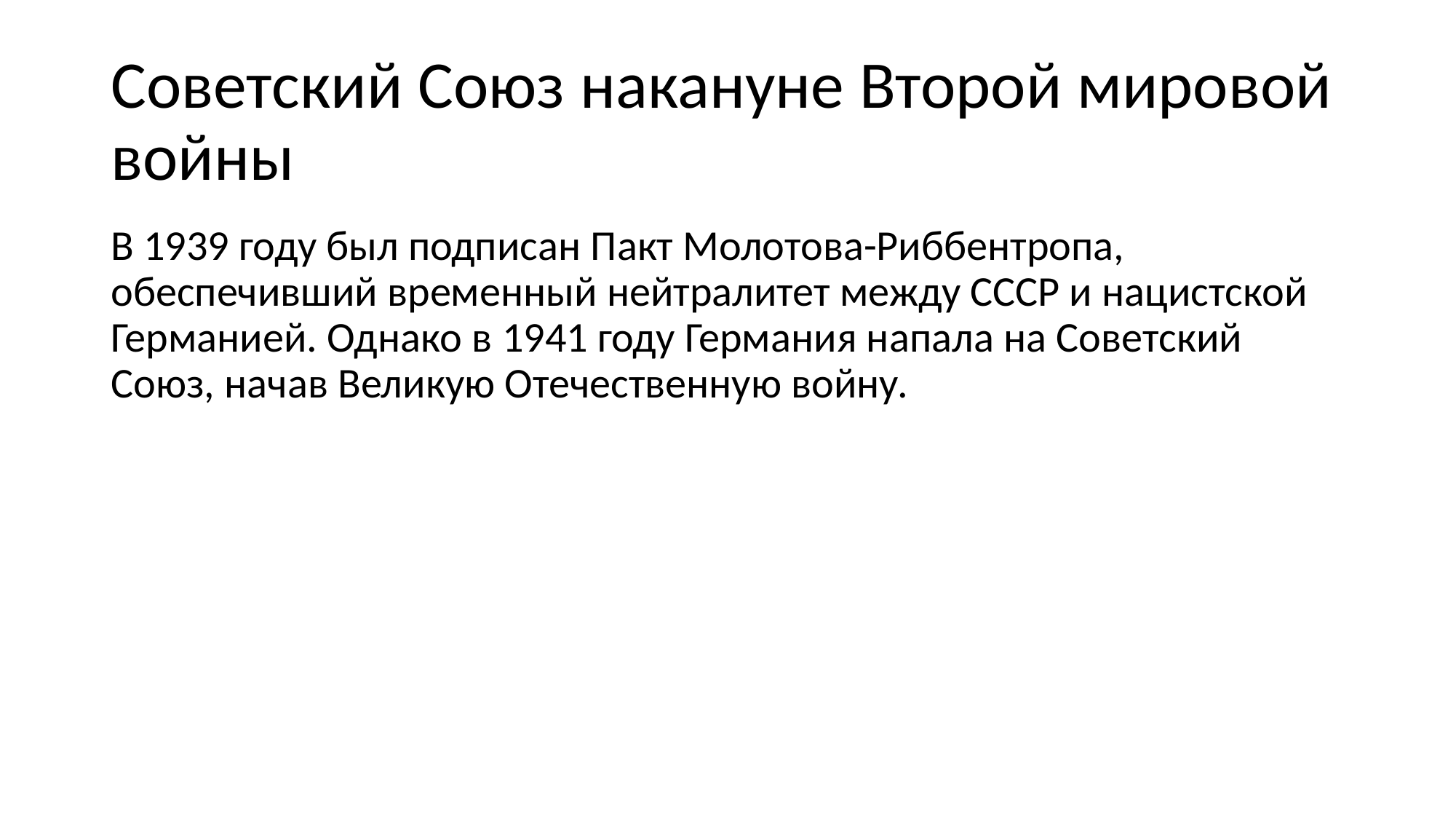

# Советский Союз накануне Второй мировой войны
В 1939 году был подписан Пакт Молотова-Риббентропа, обеспечивший временный нейтралитет между СССР и нацистской Германией. Однако в 1941 году Германия напала на Советский Союз, начав Великую Отечественную войну.